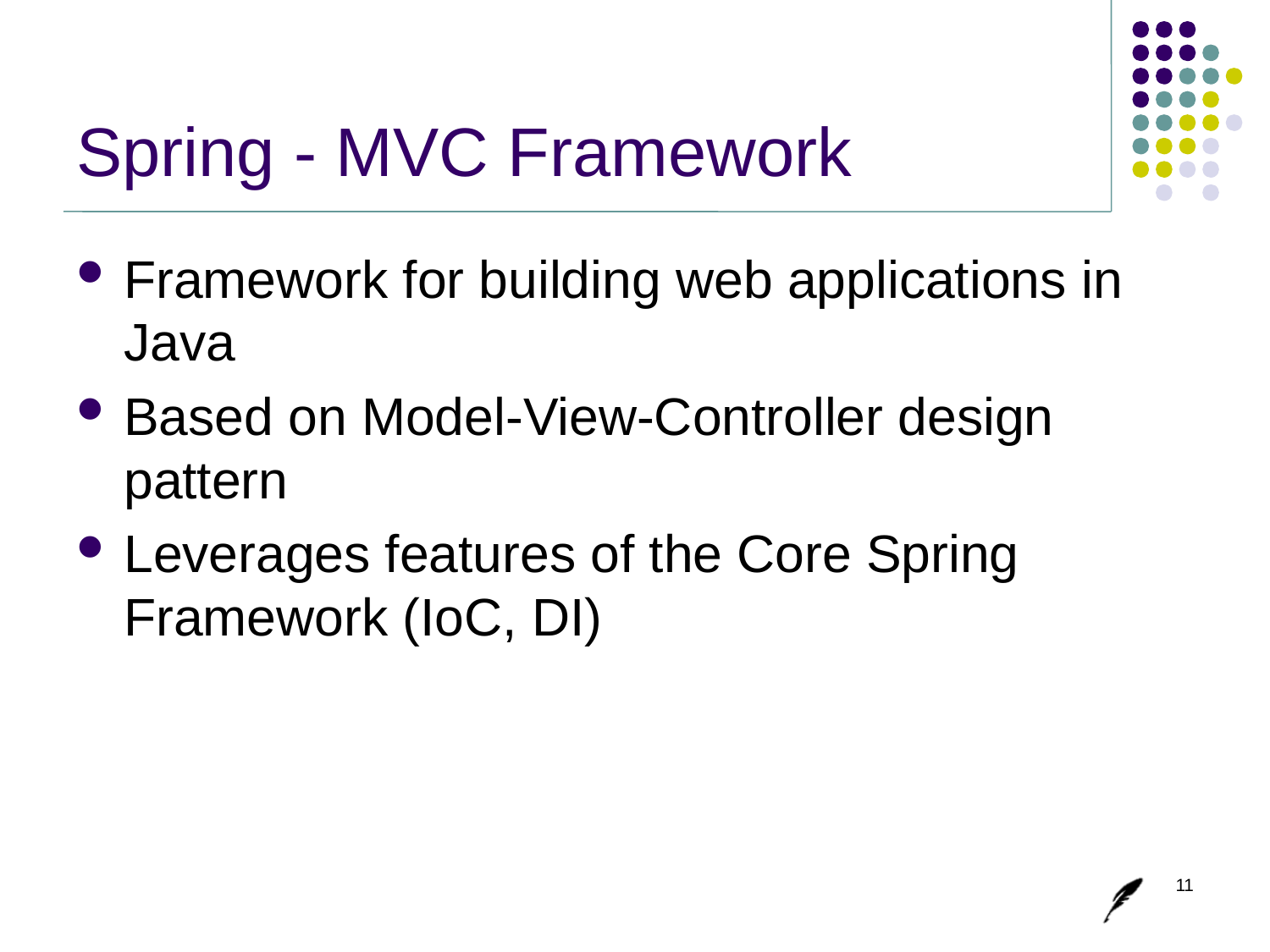

# Spring - MVC Framework
Framework for building web applications in Java
Based on Model-View-Controller design pattern
Leverages features of the Core Spring Framework (IoC, DI)
11